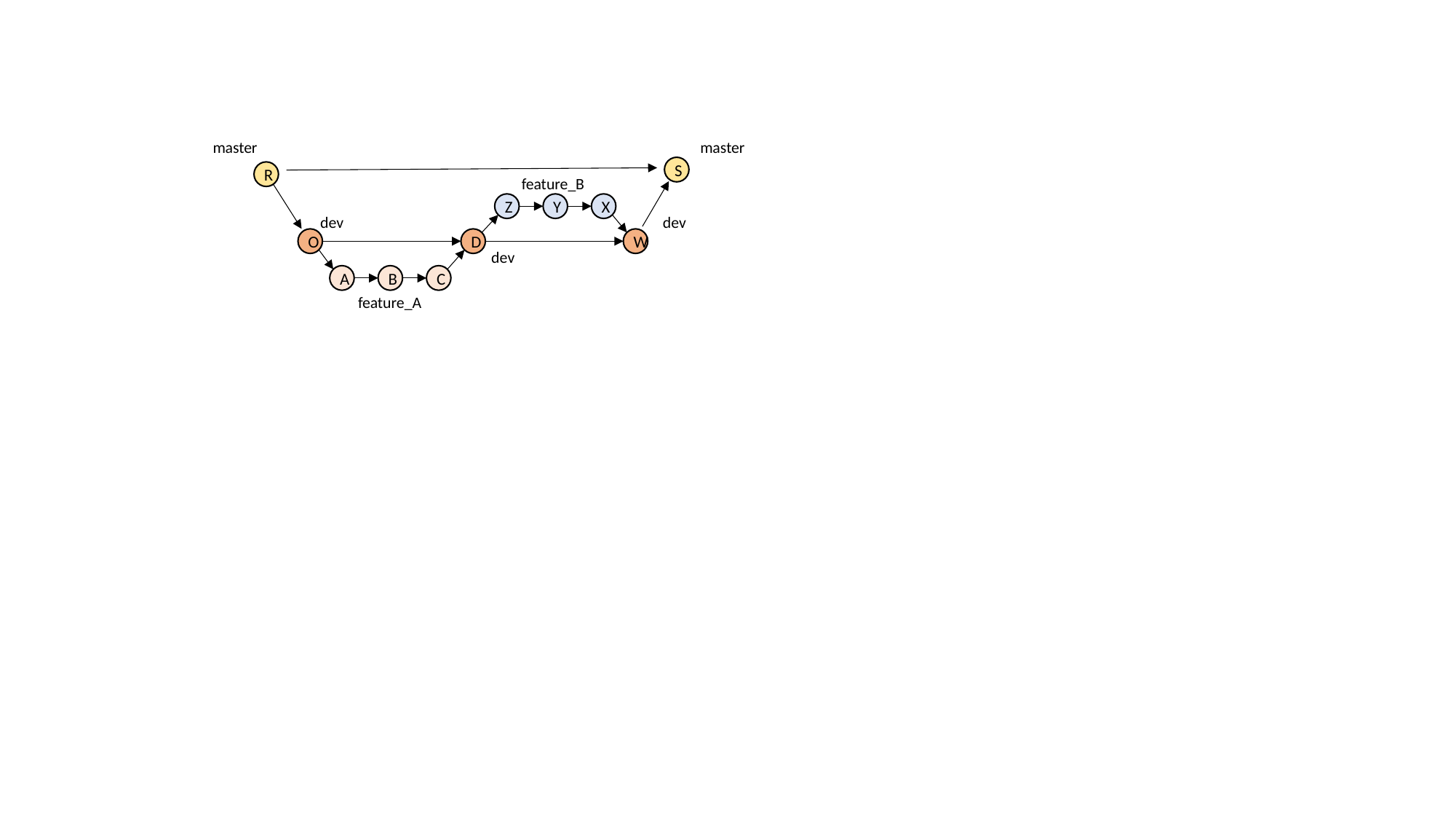

master
master
S
R
feature_B
Z
Y
X
dev
dev
O
D
W
dev
A
B
C
feature_A